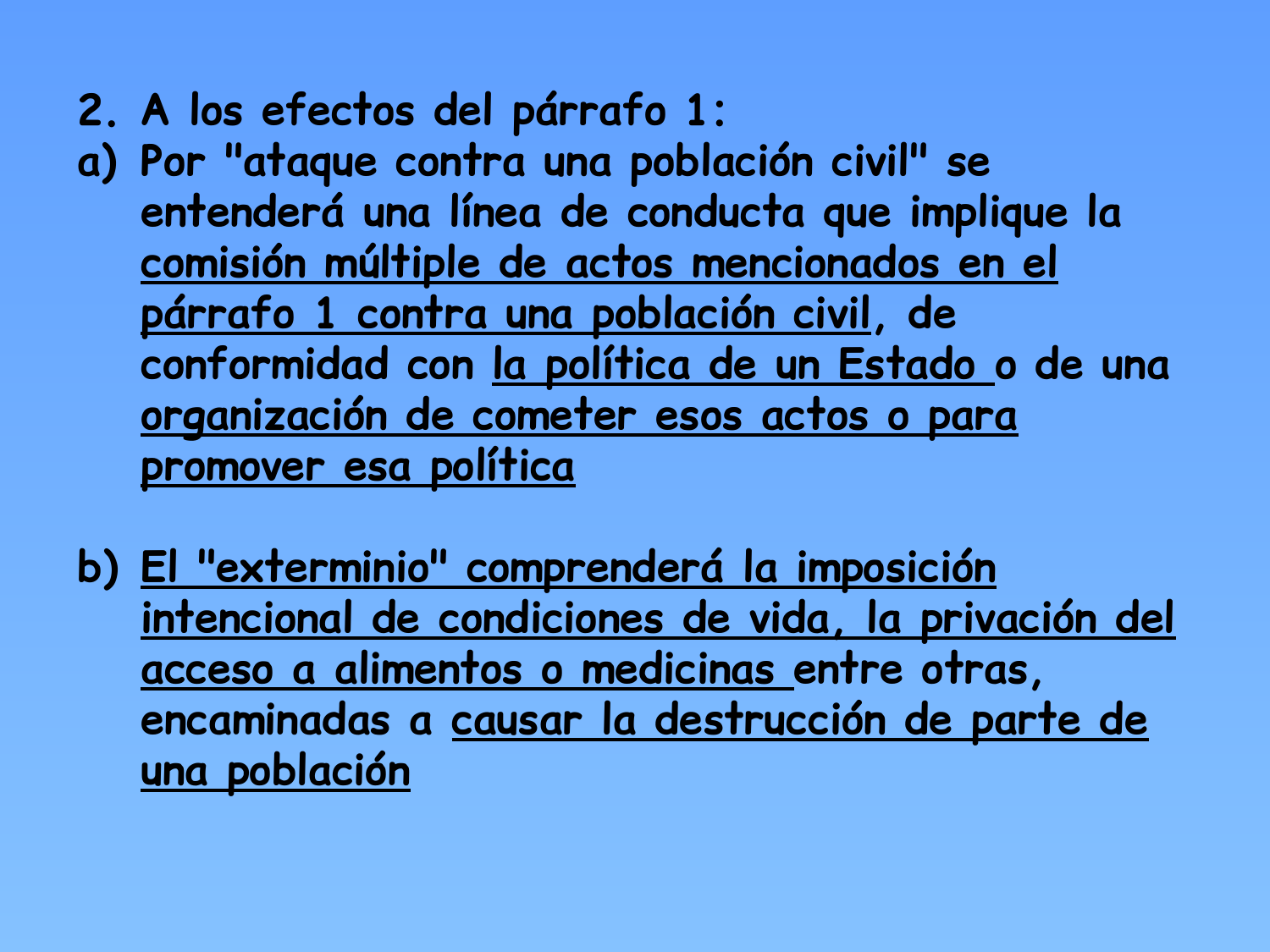

2. A los efectos del párrafo 1:
Por "ataque contra una población civil" se entenderá una línea de conducta que implique la comisión múltiple de actos mencionados en el párrafo 1 contra una población civil, de conformidad con la política de un Estado o de una organización de cometer esos actos o para promover esa política

El "exterminio" comprenderá la imposición intencional de condiciones de vida, la privación del acceso a alimentos o medicinas entre otras, encaminadas a causar la destrucción de parte de una población